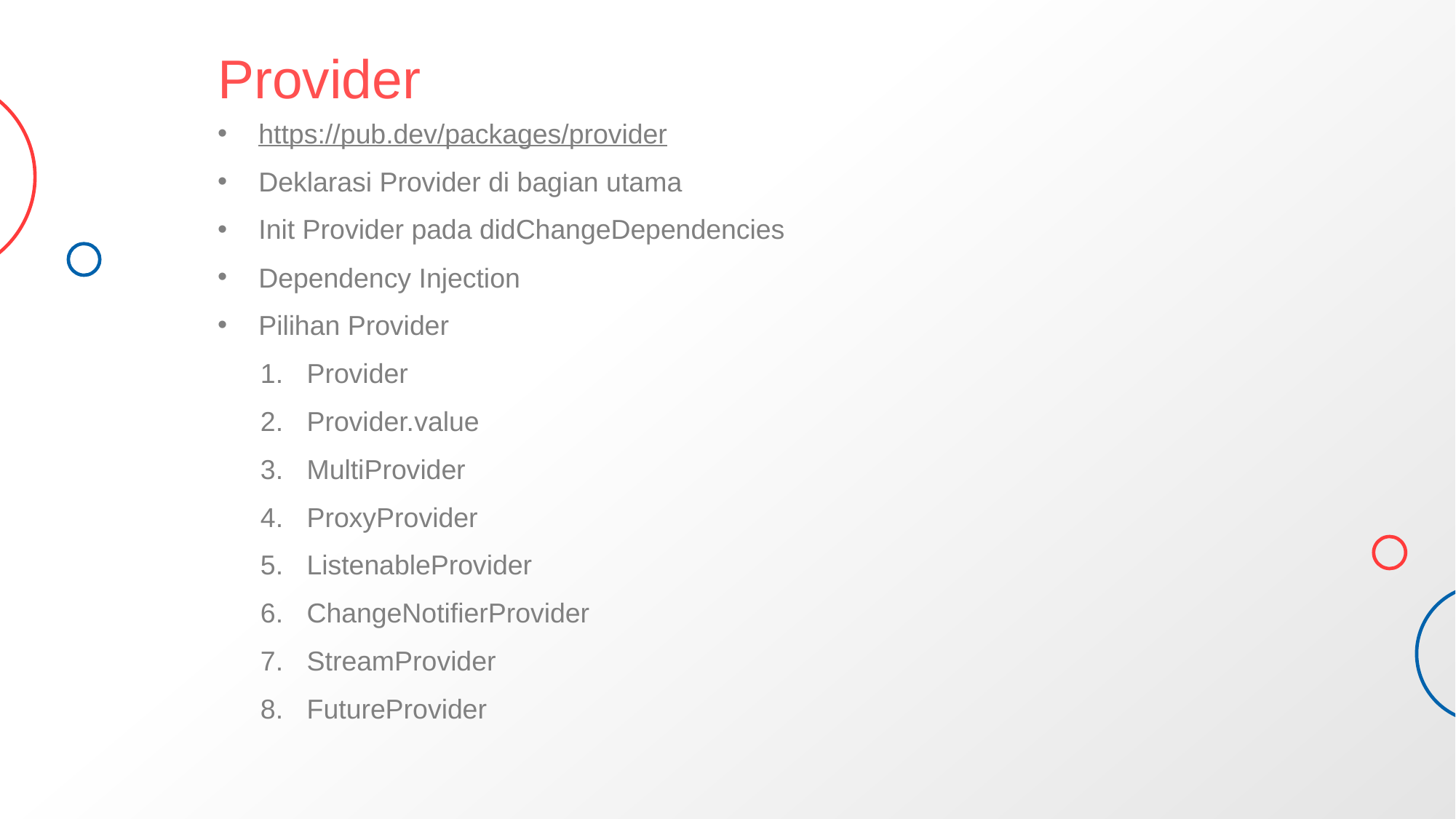

# Provider
https://pub.dev/packages/provider
Deklarasi Provider di bagian utama
Init Provider pada didChangeDependencies
Dependency Injection
Pilihan Provider
Provider
Provider.value
MultiProvider
ProxyProvider
ListenableProvider
ChangeNotifierProvider
StreamProvider
FutureProvider